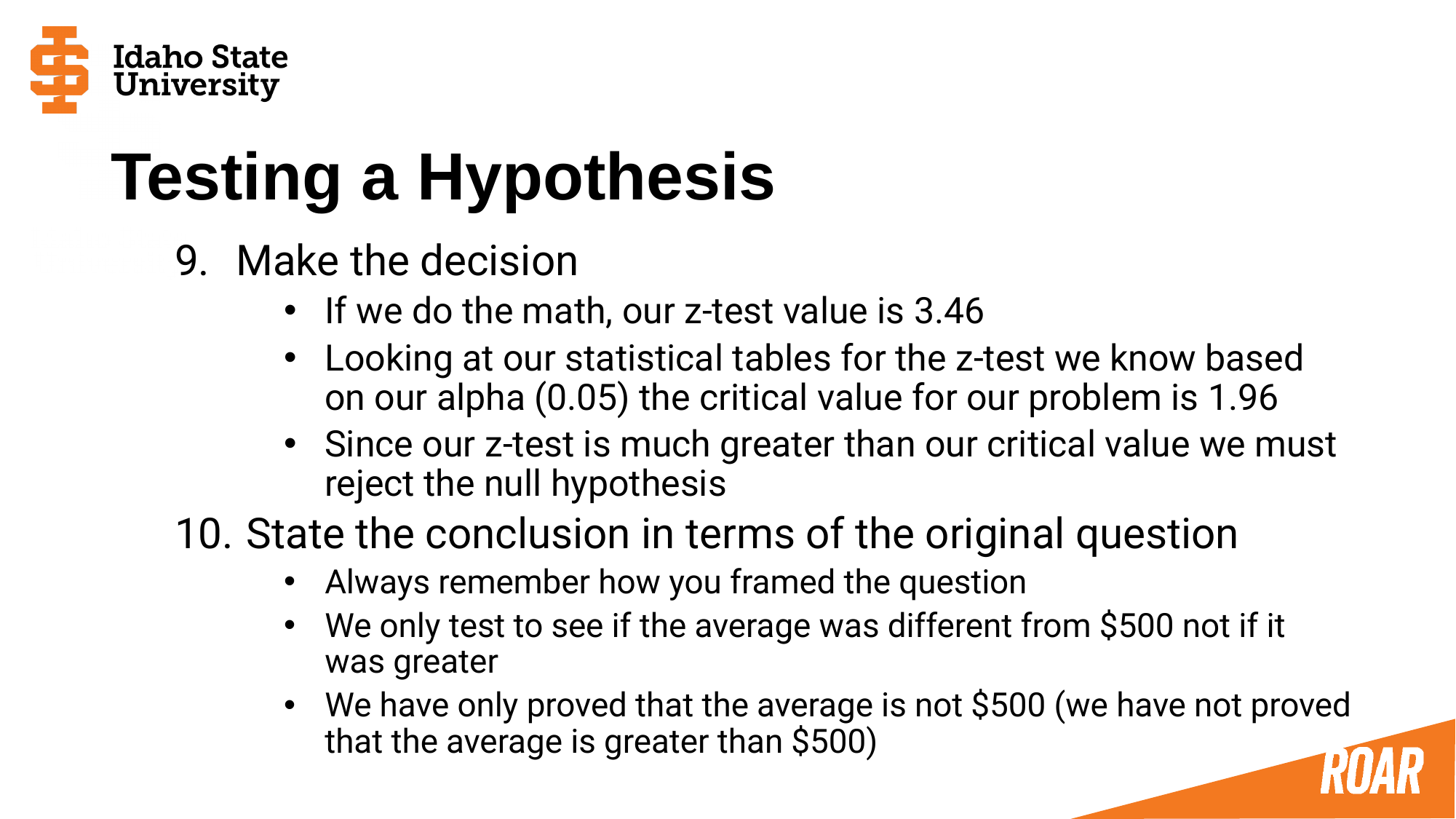

# Testing a Hypothesis
Make the decision
If we do the math, our z-test value is 3.46
Looking at our statistical tables for the z-test we know based on our alpha (0.05) the critical value for our problem is 1.96
Since our z-test is much greater than our critical value we must reject the null hypothesis
 State the conclusion in terms of the original question
Always remember how you framed the question
We only test to see if the average was different from $500 not if it was greater
We have only proved that the average is not $500 (we have not proved that the average is greater than $500)